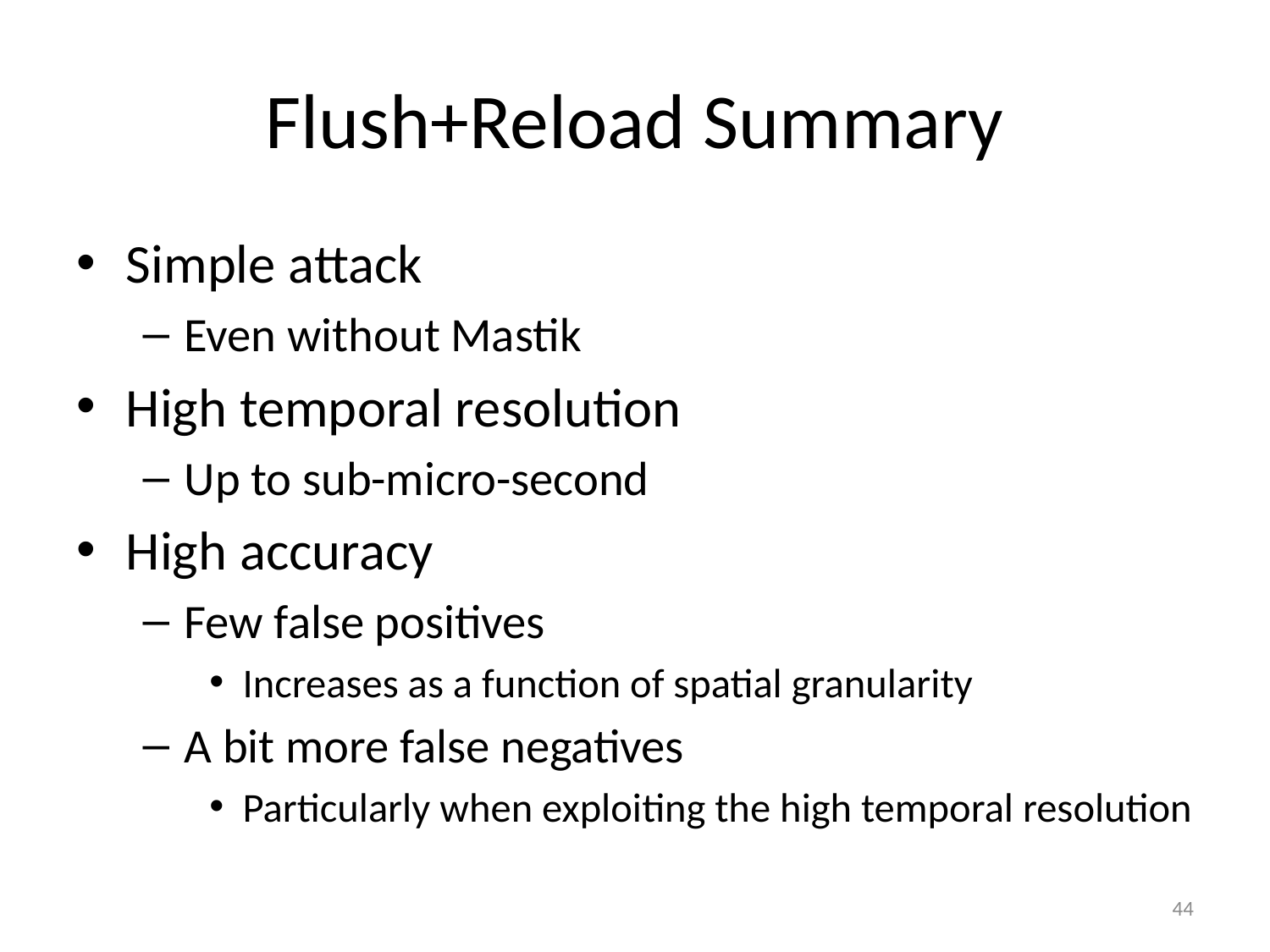

# Flush+Reload Summary
Simple attack
Even without Mastik
High temporal resolution
Up to sub-micro-second
High accuracy
Few false positives
Increases as a function of spatial granularity
A bit more false negatives
Particularly when exploiting the high temporal resolution

44